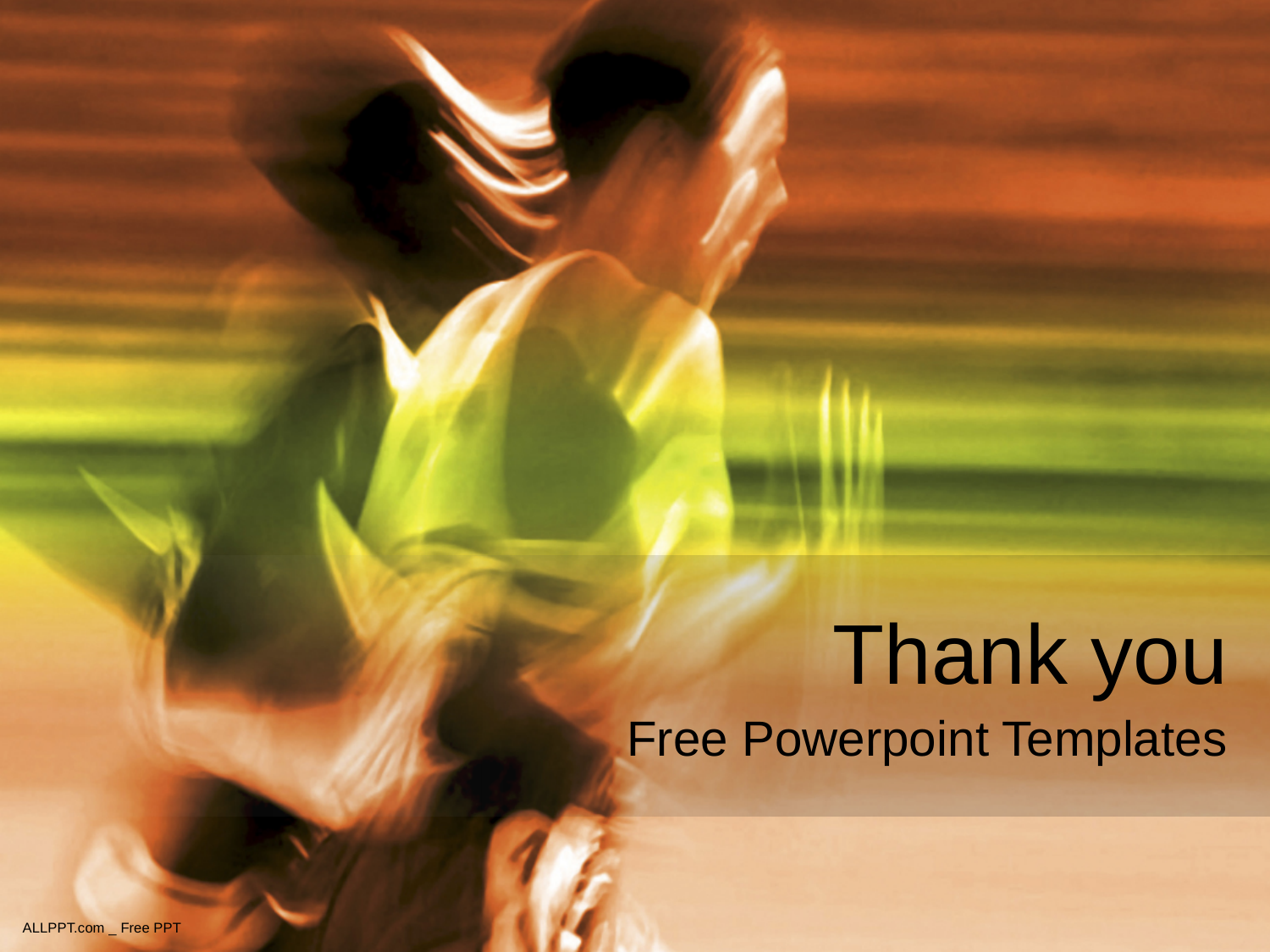

Thank you
Free Powerpoint Templates
ALLPPT.com _ Free PPT